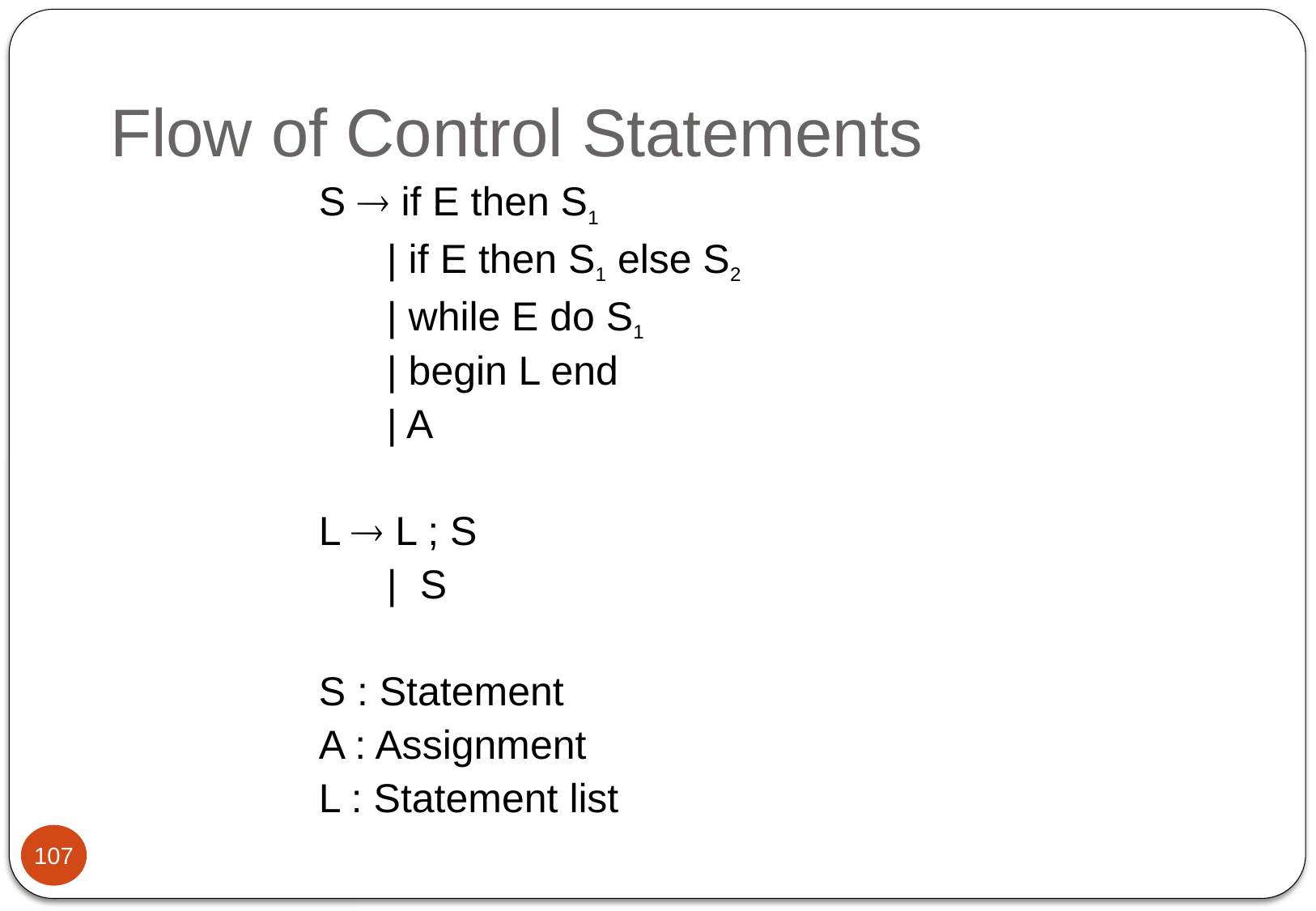

# Flow of Control Statements
S → if E then S1
      | if E then S1 else S2
      | while E do S1
      | begin L end
      | A

L → L ; S
      |  S

S : Statement
A : Assignment
L : Statement list
107